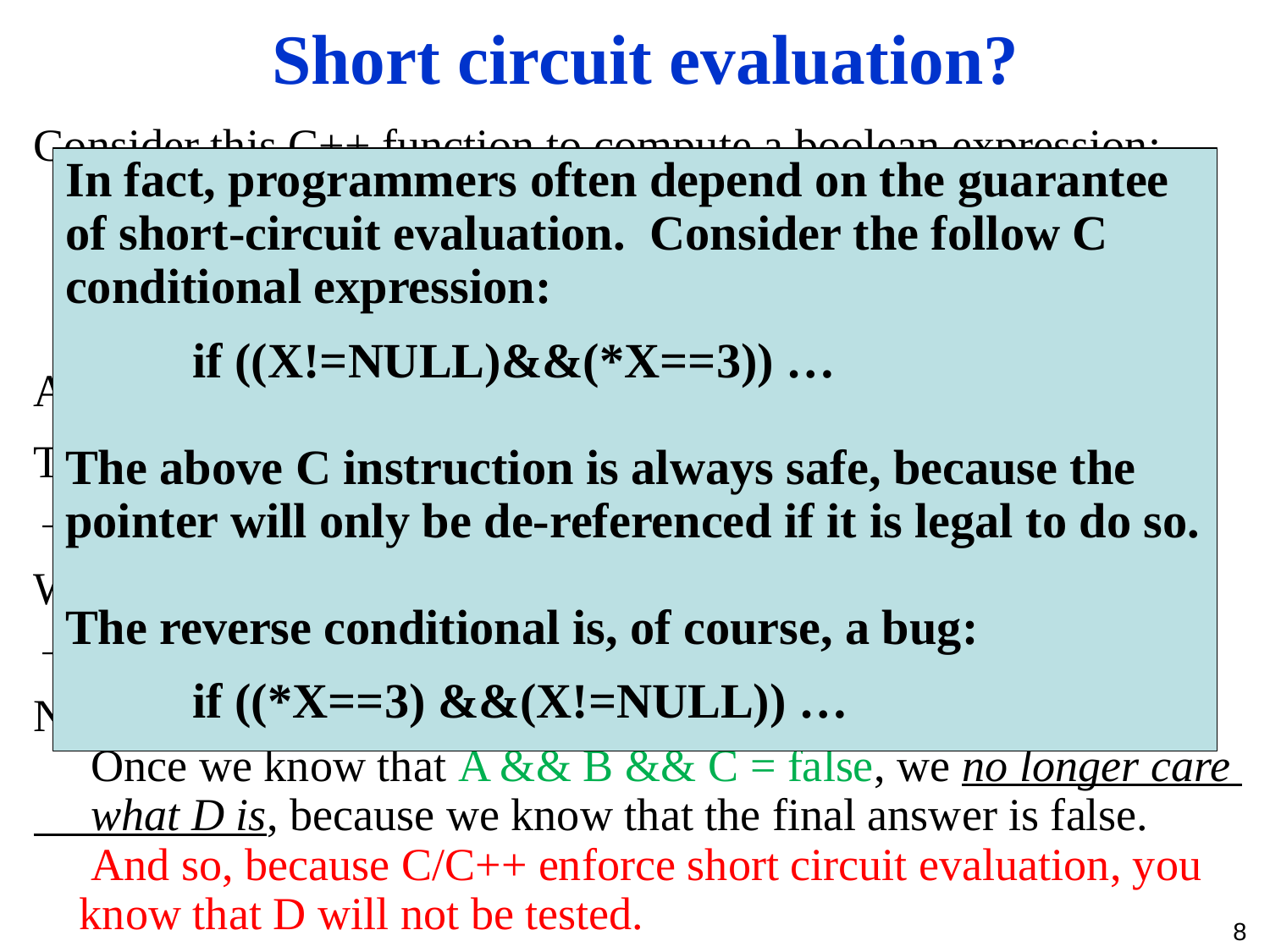

Short circuit evaluation?

Consider this C++ function to compute a boolean expression:

	bool TestAllTrue(bool A, bool B, bool C, bool D)
	{ return A && B && C && D;
	}

Also, consider that A = B = true, C = false, D=whatever
To evaluate the expression, we first do A && B.
→This gives true && true = true.
We next take that result and && it with C.
→ This gives true && false = false.
Now, here is the point:
     Once we know that A && B && C = false, we no longer care
     what D is, because we know that the final answer is false.
     And so, because C/C++ enforce short circuit evaluation, you
    know that D will not be tested.
In fact, programmers often depend on the guarantee of short-circuit evaluation.  Consider the follow C conditional expression:

	if ((X!=NULL)&&(*X==3)) …

The above C instruction is always safe, because the pointer will only be de-referenced if it is legal to do so.

The reverse conditional is, of course, a bug:

	if ((*X==3) &&(X!=NULL)) …
8